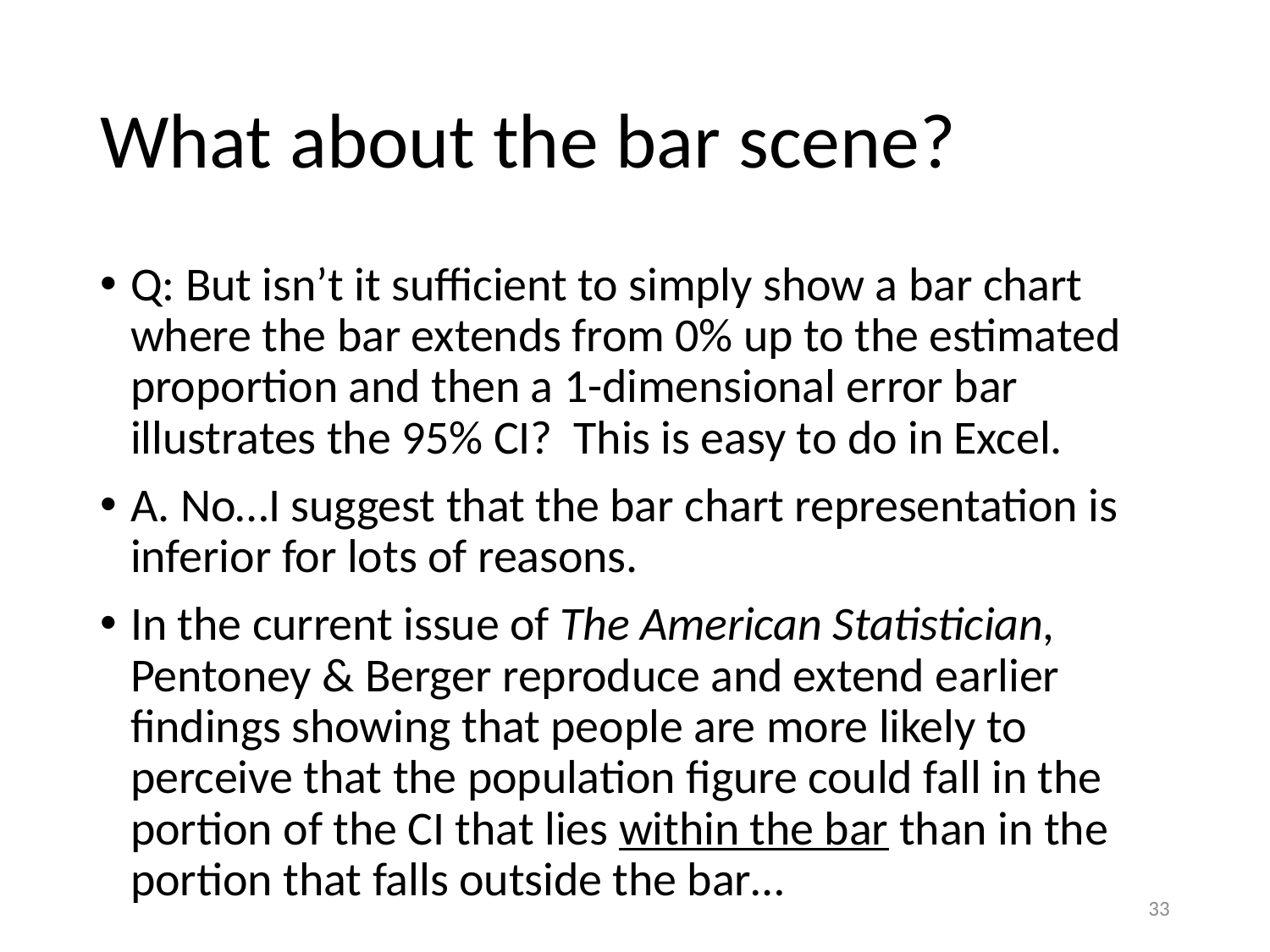

# What about the bar scene?
Q: But isn’t it sufficient to simply show a bar chart where the bar extends from 0% up to the estimated proportion and then a 1-dimensional error bar illustrates the 95% CI?  This is easy to do in Excel.
A. No…I suggest that the bar chart representation is inferior for lots of reasons.
In the current issue of The American Statistician, Pentoney & Berger reproduce and extend earlier findings showing that people are more likely to perceive that the population figure could fall in the portion of the CI that lies within the bar than in the portion that falls outside the bar…
33